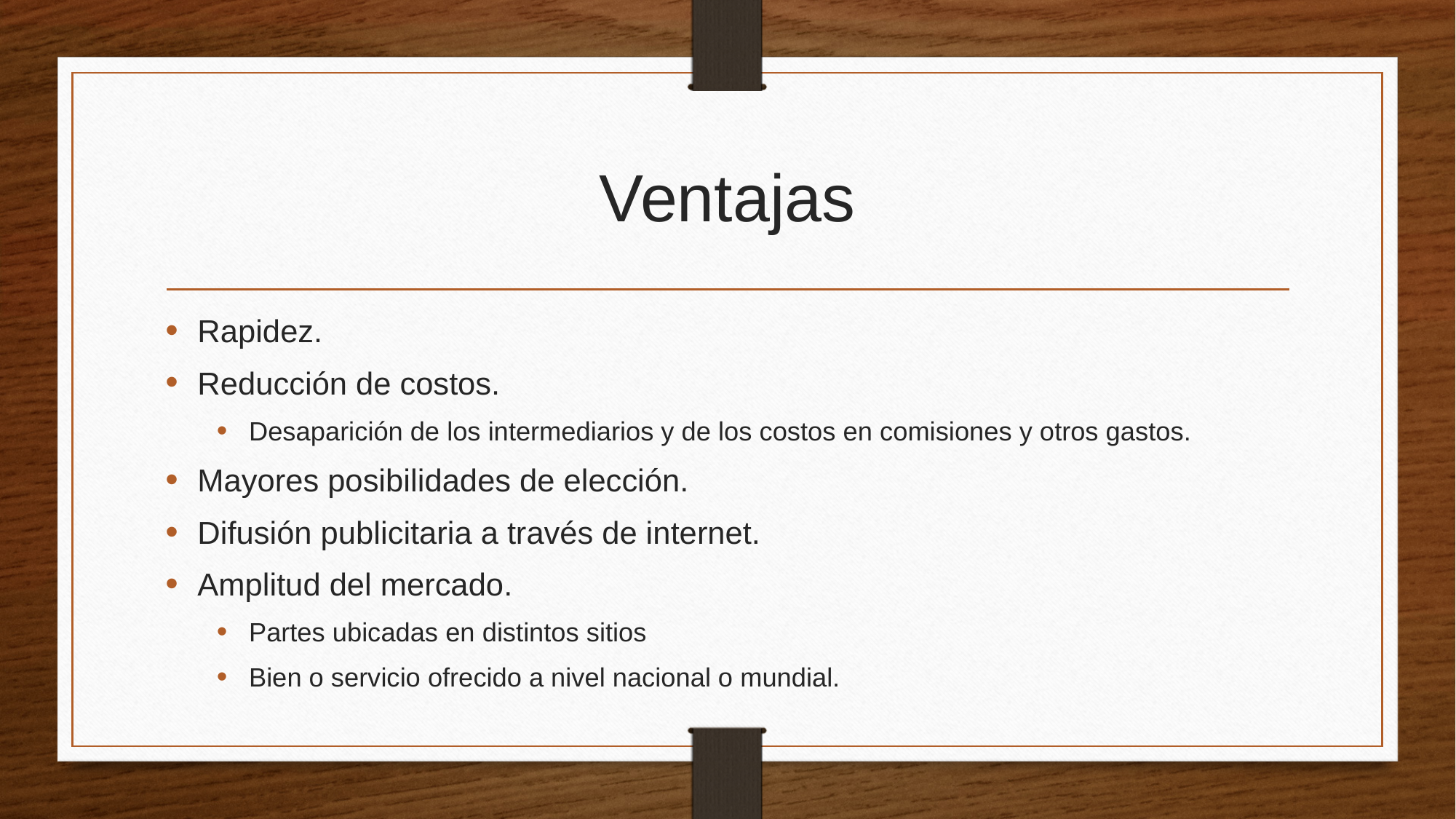

# Ventajas
Rapidez.
Reducción de costos.
Desaparición de los intermediarios y de los costos en comisiones y otros gastos.
Mayores posibilidades de elección.
Difusión publicitaria a través de internet.
Amplitud del mercado.
Partes ubicadas en distintos sitios
Bien o servicio ofrecido a nivel nacional o mundial.